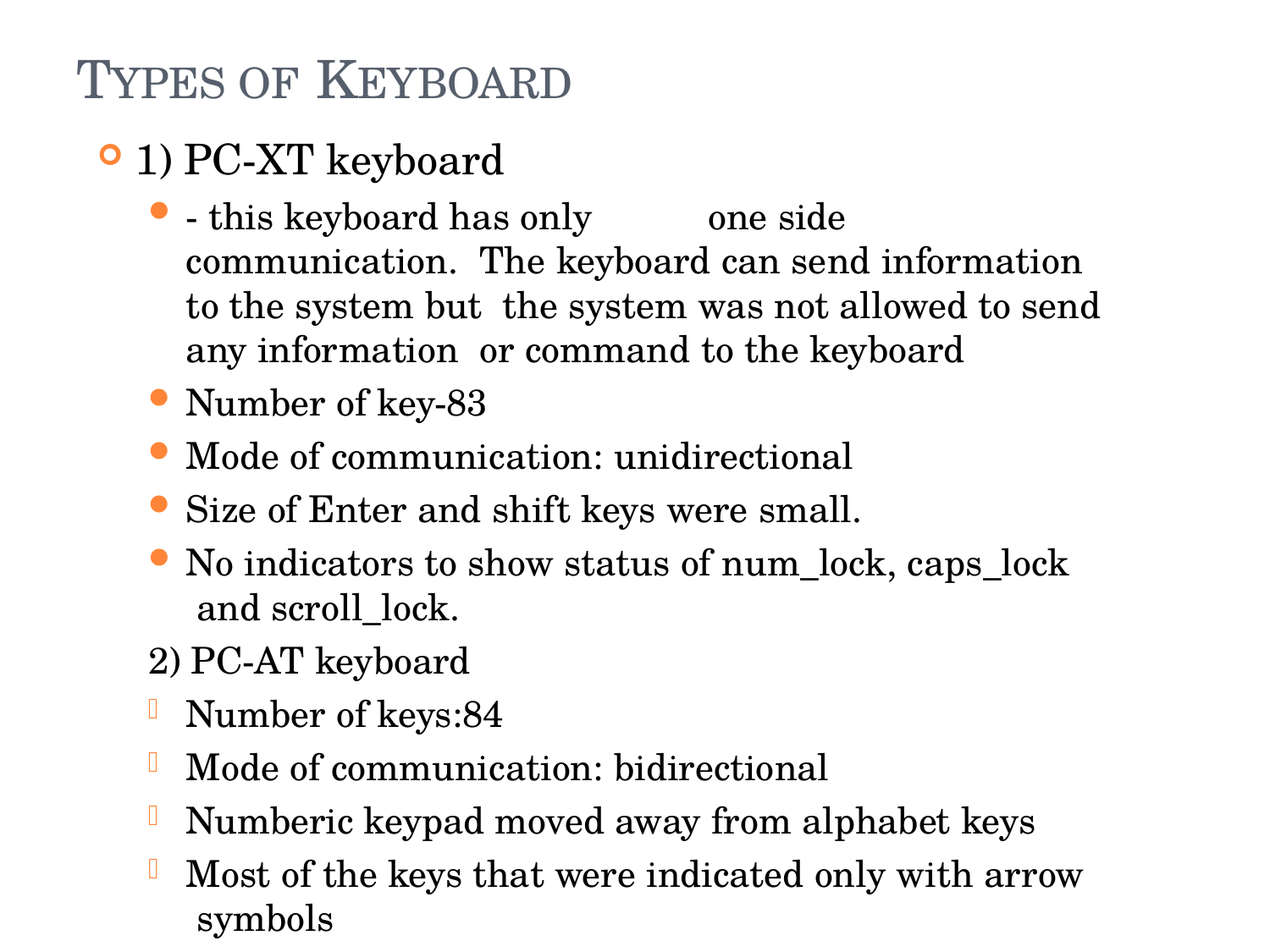

# TYPES OF KEYBOARD
1) PC-XT keyboard
- this keyboard has only	one side communication.  The keyboard can send information to the system but  the system was not allowed to send any information  or command to the keyboard
Number of key-83
Mode of communication: unidirectional
Size of Enter and shift keys were small.
No indicators to show status of num_lock, caps_lock  and scroll_lock.
2) PC-AT keyboard
Number of keys:84
Mode of communication: bidirectional
Numberic keypad moved away from alphabet keys
Most of the keys that were indicated only with arrow  symbols
3